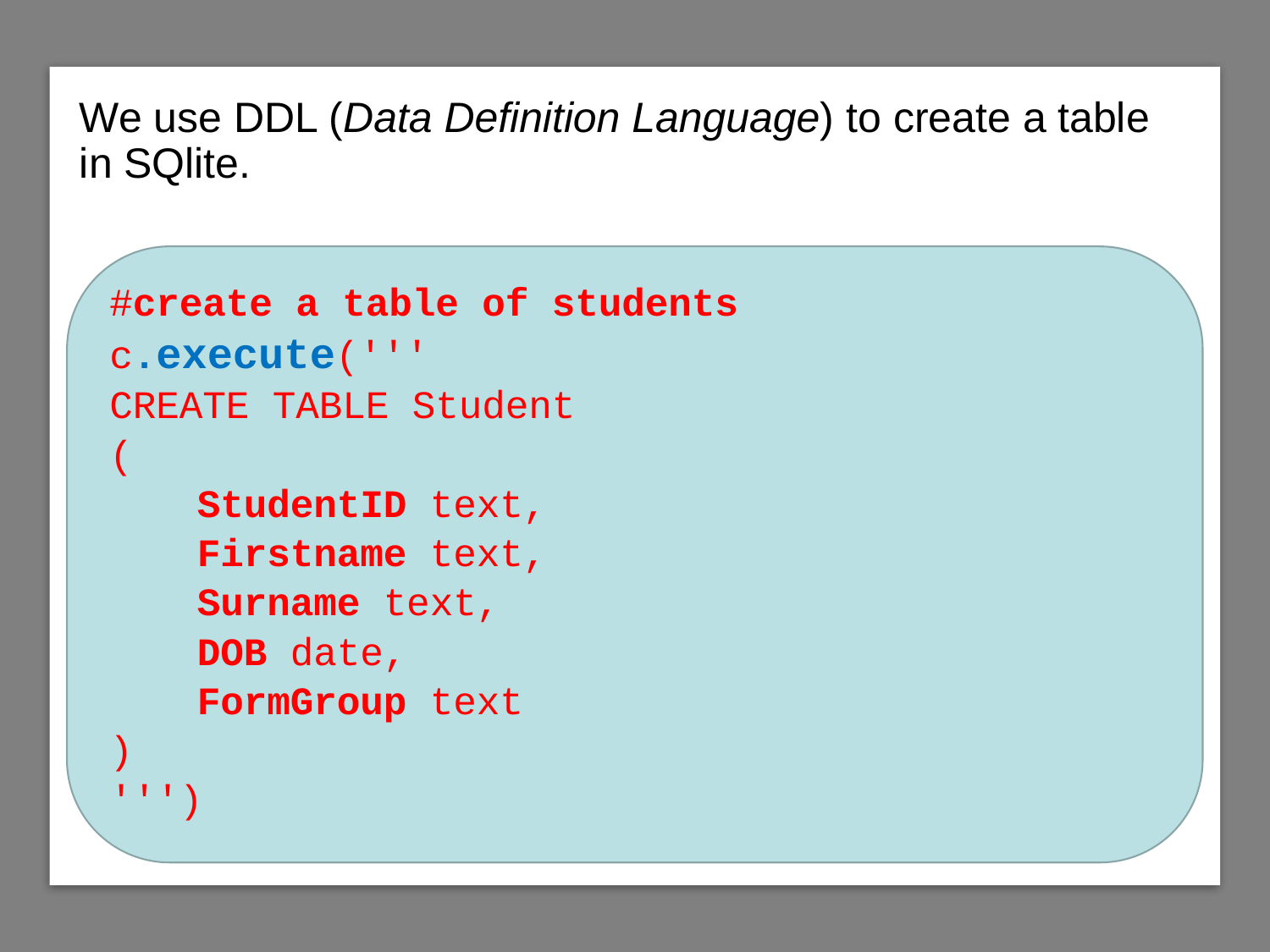

We use DDL (Data Definition Language) to create a table in SQlite.

#create a table of students
c.execute('''
CREATE TABLE Student
(
	StudentID text,
	Firstname text,
	Surname text,
	DOB date,
	FormGroup text
)
''')